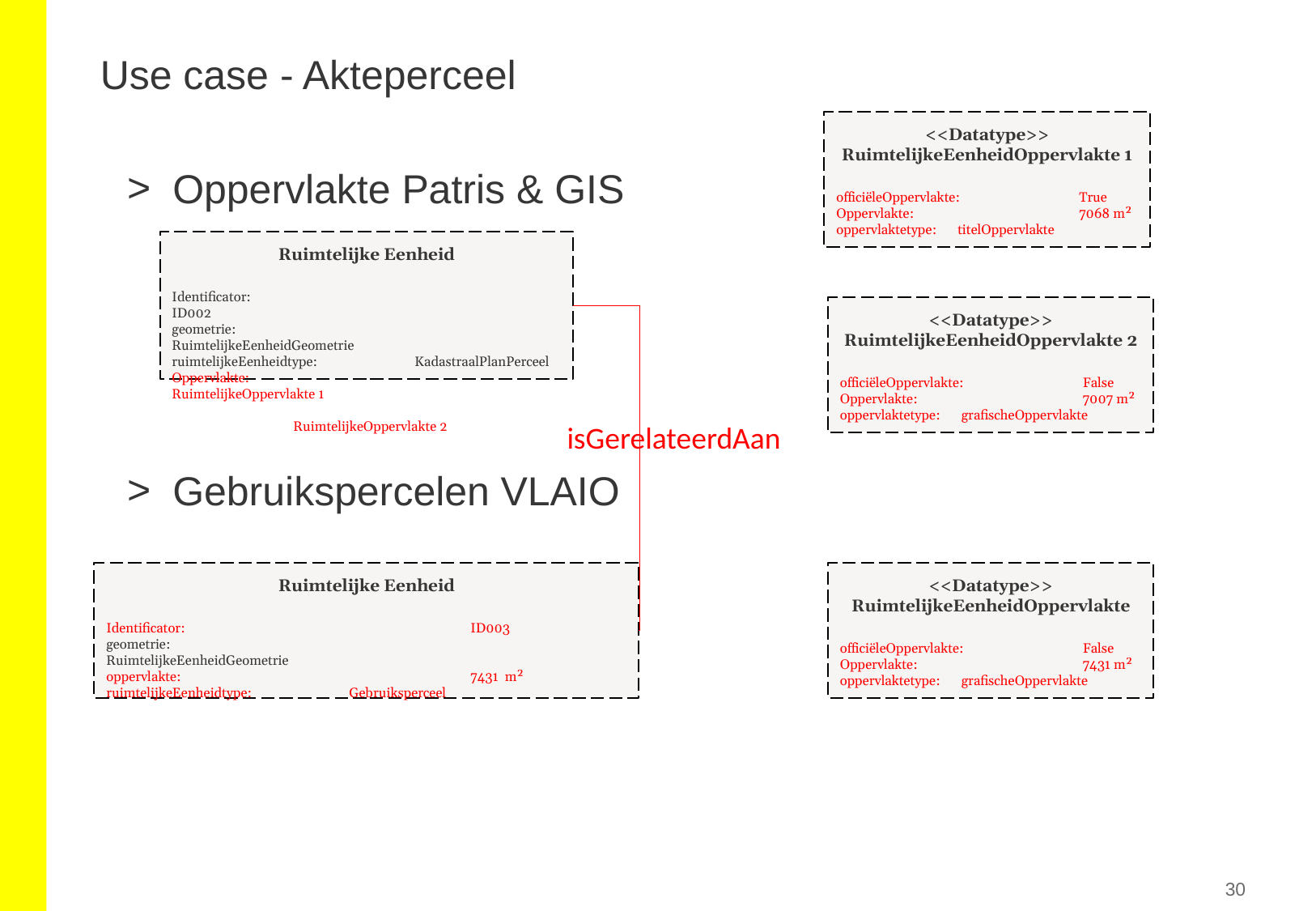

# Use case - Akteperceel
<<Datatype>>
RuimtelijkeEenheidOppervlakte 1

officiëleOppervlakte:	True
Oppervlakte:		7068 m²
oppervlaktetype:	titelOppervlakte

Oppervlakte Patris & GIS

Gebruikspercelen VLAIO

Ruimtelijke Eenheid

Identificator:			ID002
geometrie:			RuimtelijkeEenheidGeometrie
ruimtelijkeEenheidtype:	KadastraalPlanPerceel
Oppervlakte:			RuimtelijkeOppervlakte 1
				RuimtelijkeOppervlakte 2

<<Datatype>>
RuimtelijkeEenheidOppervlakte 2

officiëleOppervlakte:	False
Oppervlakte:		7007 m²
oppervlaktetype:	grafischeOppervlakte

isGerelateerdAan
Ruimtelijke Eenheid

Identificator:			ID003
geometrie:			RuimtelijkeEenheidGeometrie
oppervlakte:			7431  m²
ruimtelijkeEenheidtype:	Gebruiksperceel
<<Datatype>>
RuimtelijkeEenheidOppervlakte

officiëleOppervlakte:	False
Oppervlakte:		7431 m²
oppervlaktetype:	grafischeOppervlakte

30